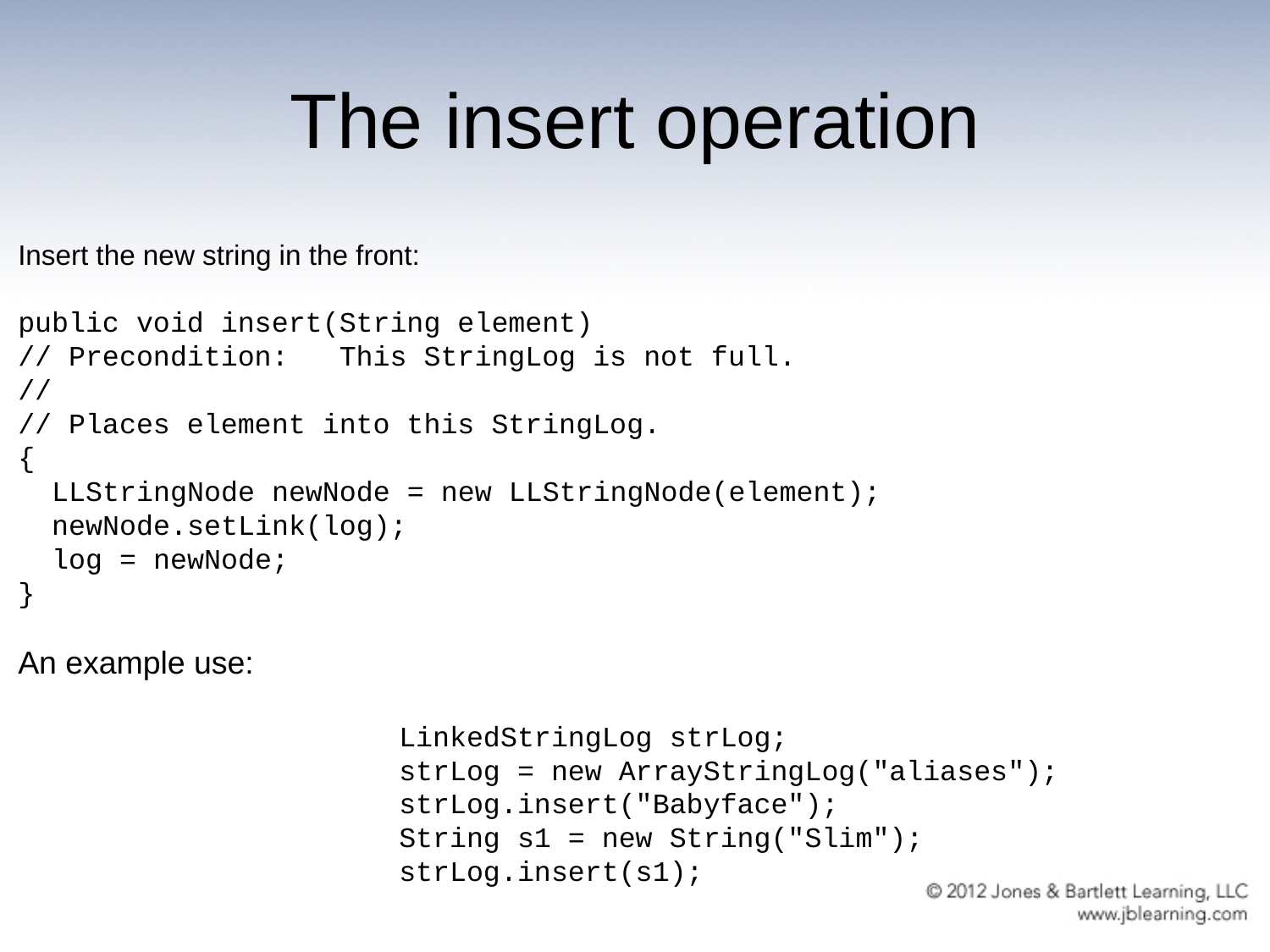

# The insert operation
Insert the new string in the front:

public void insert(String element)
// Precondition:   This StringLog is not full.
//
// Places element into this StringLog.
{
  LLStringNode newNode = new LLStringNode(element);
  newNode.setLink(log);
  log = newNode;
}

An example use:

	LinkedStringLog strLog;
	strLog = new ArrayStringLog("aliases");
	strLog.insert("Babyface");
	String s1 = new String("Slim");
	strLog.insert(s1);